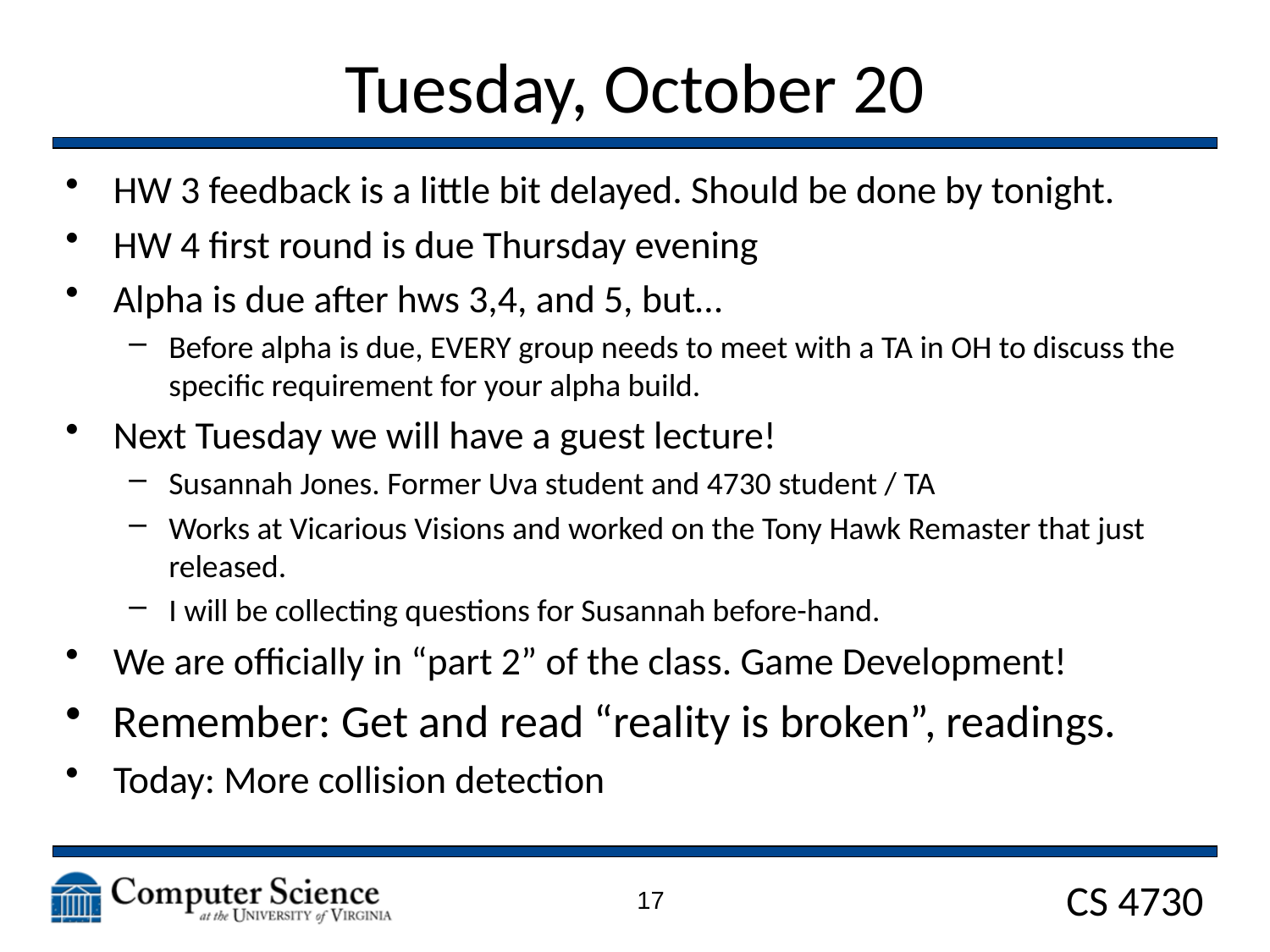

# Tuesday, October 20
HW 3 feedback is a little bit delayed. Should be done by tonight.
HW 4 first round is due Thursday evening
Alpha is due after hws 3,4, and 5, but…
Before alpha is due, EVERY group needs to meet with a TA in OH to discuss the specific requirement for your alpha build.
Next Tuesday we will have a guest lecture!
Susannah Jones. Former Uva student and 4730 student / TA
Works at Vicarious Visions and worked on the Tony Hawk Remaster that just released.
I will be collecting questions for Susannah before-hand.
We are officially in “part 2” of the class. Game Development!
Remember: Get and read “reality is broken”, readings.
Today: More collision detection
17